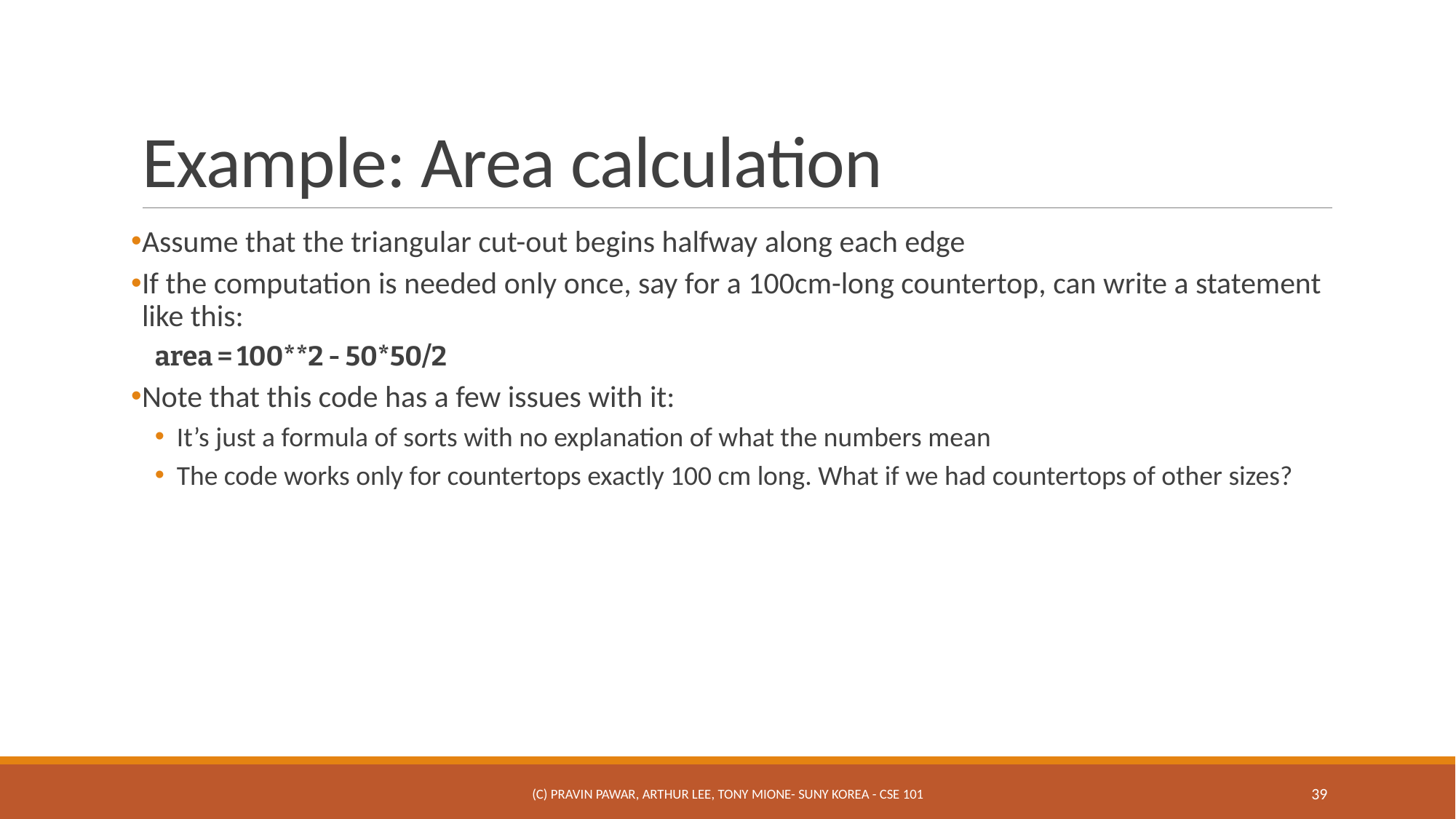

# Example: Area calculation
Assume that the triangular cut-out begins halfway along each edge
If the computation is needed only once, say for a 100cm-long countertop, can write a statement like this:
area = 100**2 - 50*50/2
Note that this code has a few issues with it:
It’s just a formula of sorts with no explanation of what the numbers mean
The code works only for countertops exactly 100 cm long. What if we had countertops of other sizes?

(c) Pravin Pawar, Arthur Lee, Tony Mione- SUNY Korea - CSE 101
39